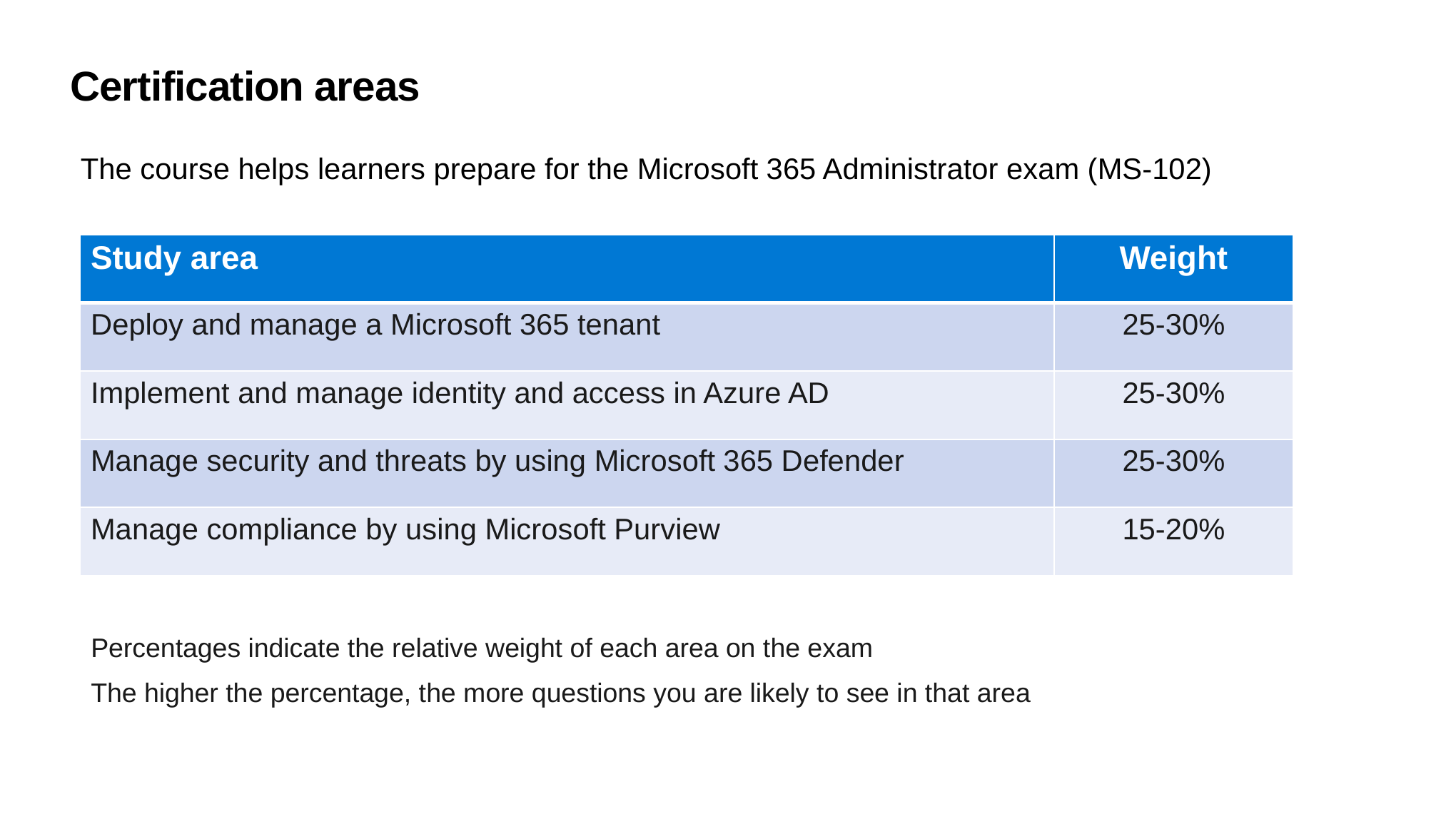

# Certification areas
The course helps learners prepare for the Microsoft 365 Administrator exam (MS-102)

| Study area | Weight |
| --- | --- |
| Deploy and manage a Microsoft 365 tenant | 25-30% |
| Implement and manage identity and access in Azure AD | 25-30% |
| Manage security and threats by using Microsoft 365 Defender | 25-30% |
| Manage compliance by using Microsoft Purview | 15-20% |

Percentages indicate the relative weight of each area on the exam
The higher the percentage, the more questions you are likely to see in that area